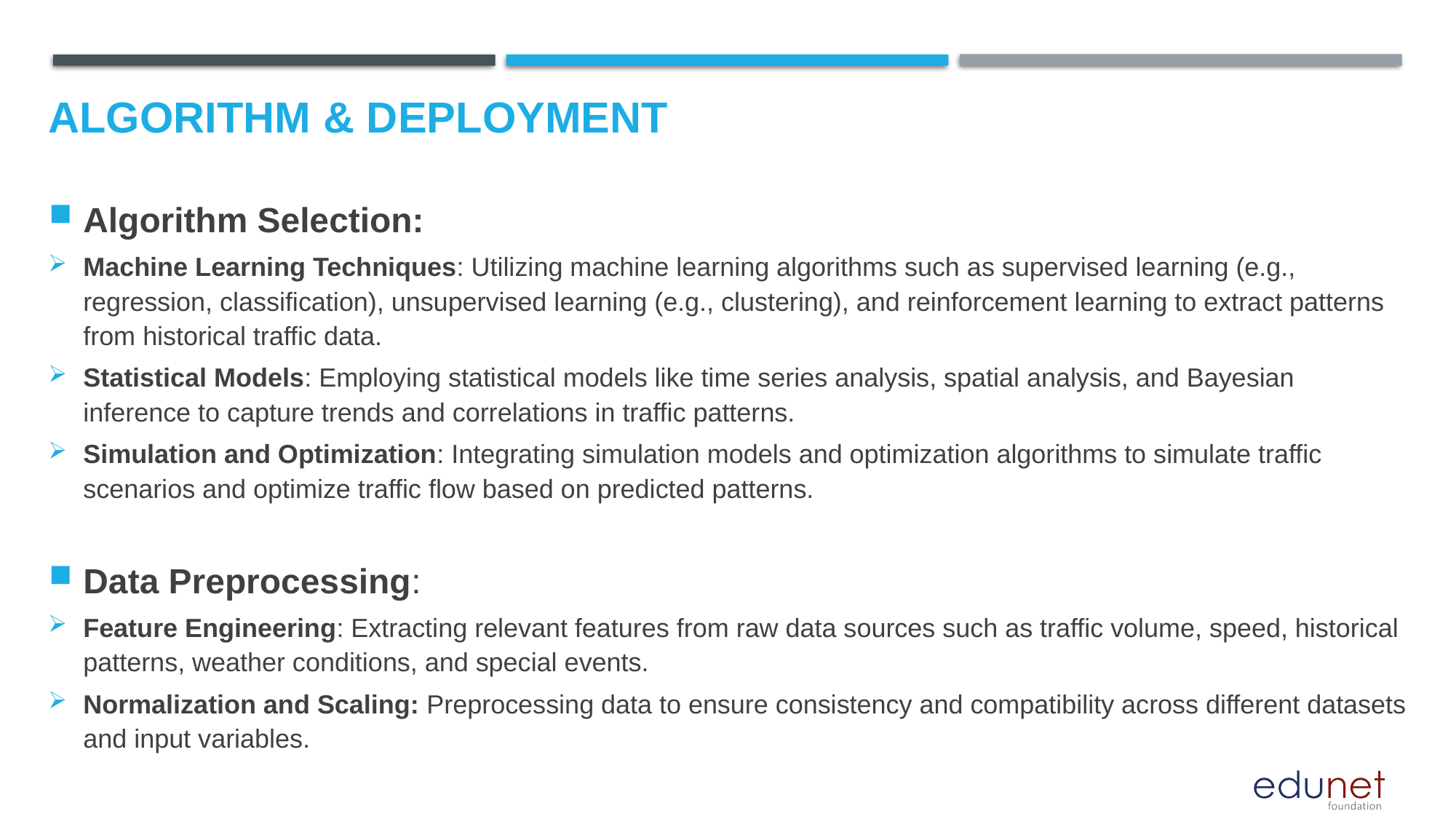

Algorithm Selection:
Machine Learning Techniques: Utilizing machine learning algorithms such as supervised learning (e.g., regression, classification), unsupervised learning (e.g., clustering), and reinforcement learning to extract patterns from historical traffic data.
Statistical Models: Employing statistical models like time series analysis, spatial analysis, and Bayesian inference to capture trends and correlations in traffic patterns.
Simulation and Optimization: Integrating simulation models and optimization algorithms to simulate traffic scenarios and optimize traffic flow based on predicted patterns.

Data Preprocessing:
Feature Engineering: Extracting relevant features from raw data sources such as traffic volume, speed, historical patterns, weather conditions, and special events.
Normalization and Scaling: Preprocessing data to ensure consistency and compatibility across different datasets and input variables.

# Algorithm & Deployment